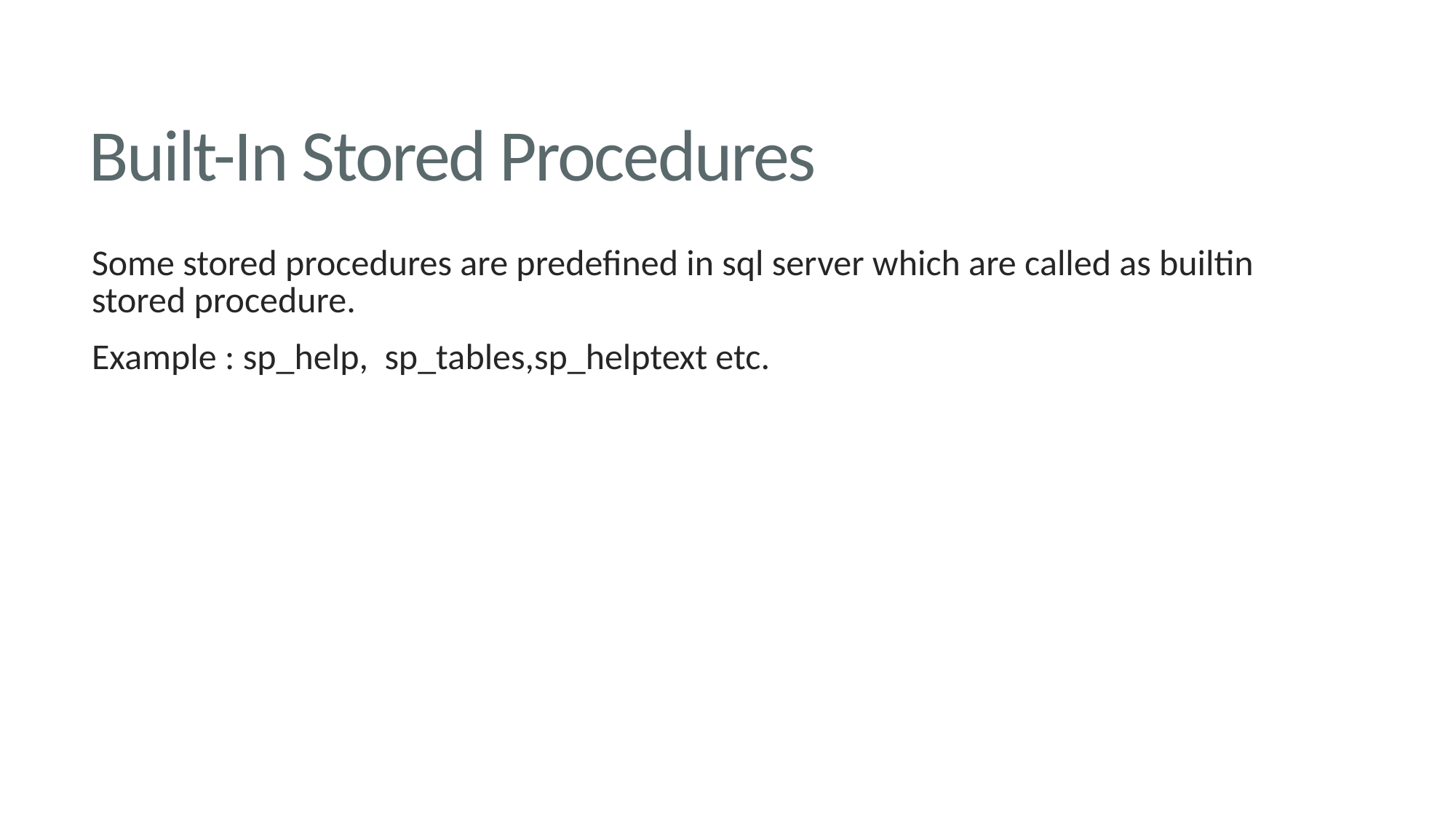

# Built-In Stored Procedures
Some stored procedures are predefined in sql server which are called as builtin stored procedure.
Example : sp_help,  sp_tables,sp_helptext etc.